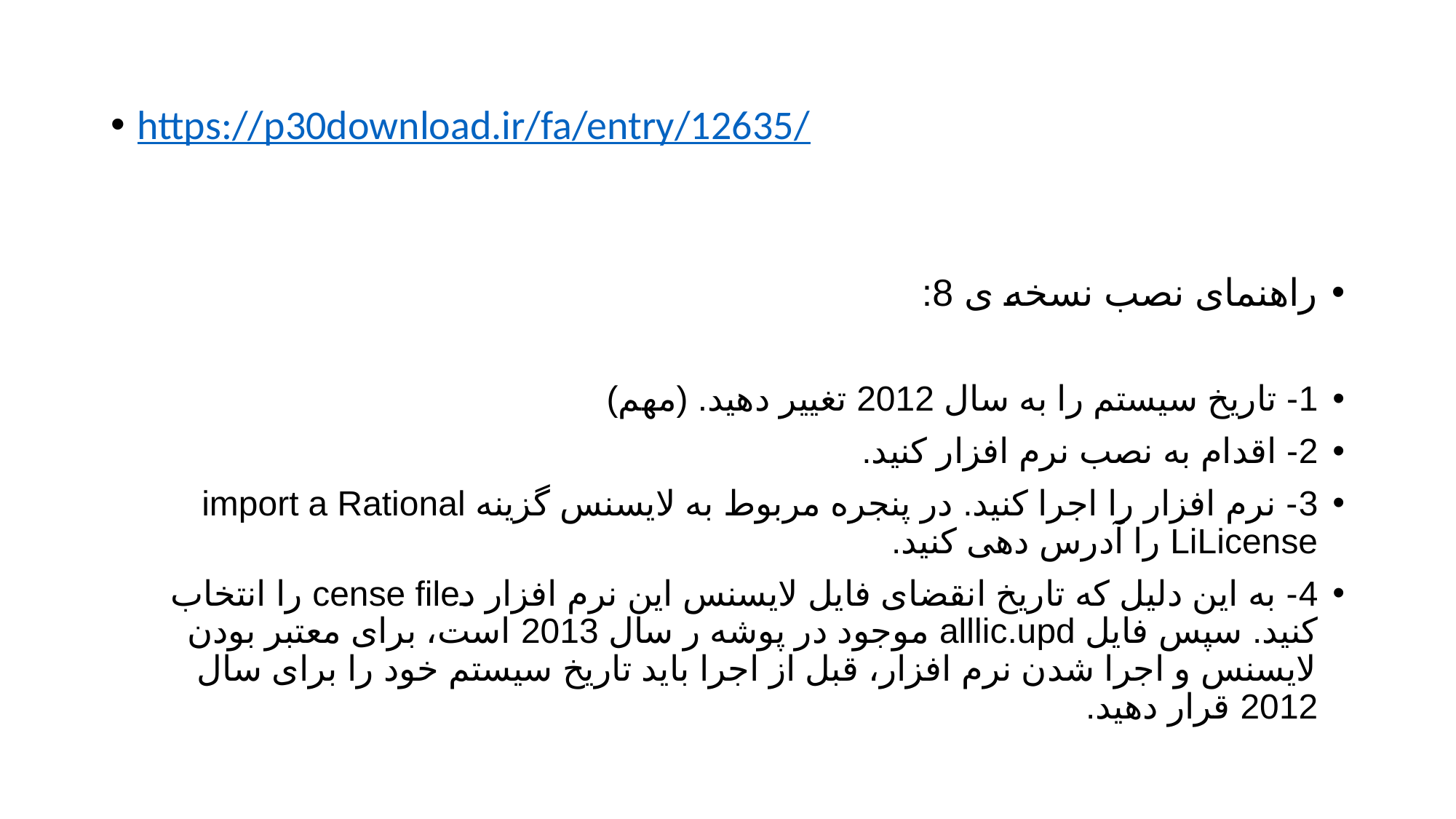

https://p30download.ir/fa/entry/12635/

راهنمای نصب نسخه ی 8:

1- تاریخ سیستم را به سال 2012 تغییر دهید. (مهم)
2- اقدام به نصب نرم افزار کنید.
3- نرم افزار را اجرا کنید. در پنجره مربوط به لایسنس گزینه import a Rational LiLicense را آدرس دهی کنید.
4- به این دلیل که تاریخ انقضای فایل لایسنس این نرم افزار دcense file را انتخاب کنید. سپس فایل alllic.upd موجود در پوشه ر سال 2013 است، برای معتبر بودن لایسنس و اجرا شدن نرم افزار، قبل از اجرا باید تاریخ سیستم خود را برای سال 2012 قرار دهید.